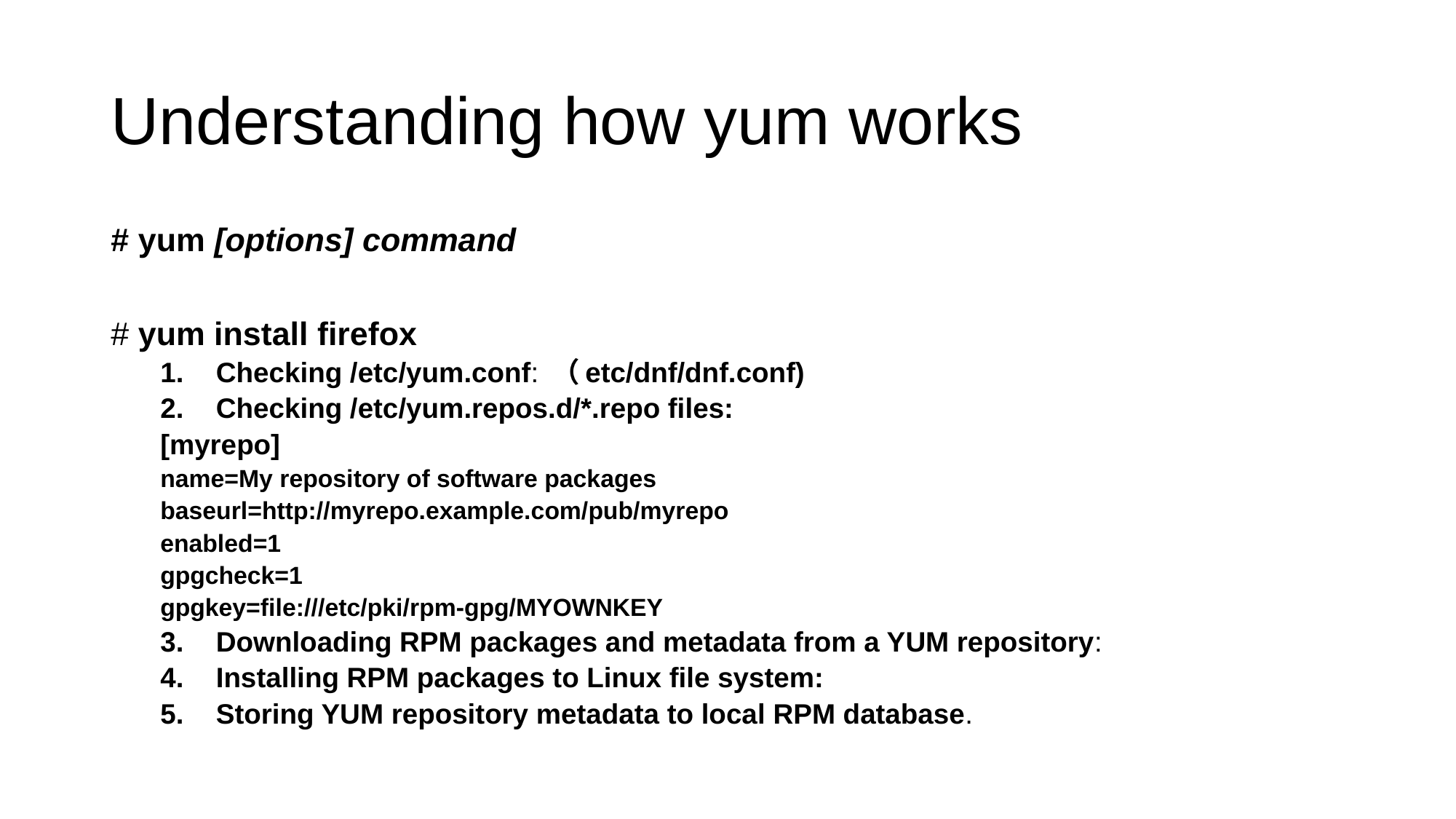

# Understanding how yum works
# yum [options] command

# yum install firefox
Checking /etc/yum.conf: 	（etc/dnf/dnf.conf)
Checking /etc/yum.repos.d/*.repo files:
[myrepo]
name=My repository of software packages
baseurl=http://myrepo.example.com/pub/myrepo
enabled=1
gpgcheck=1
gpgkey=file:///etc/pki/rpm-gpg/MYOWNKEY
Downloading RPM packages and metadata from a YUM repository:
Installing RPM packages to Linux file system:
Storing YUM repository metadata to local RPM database.